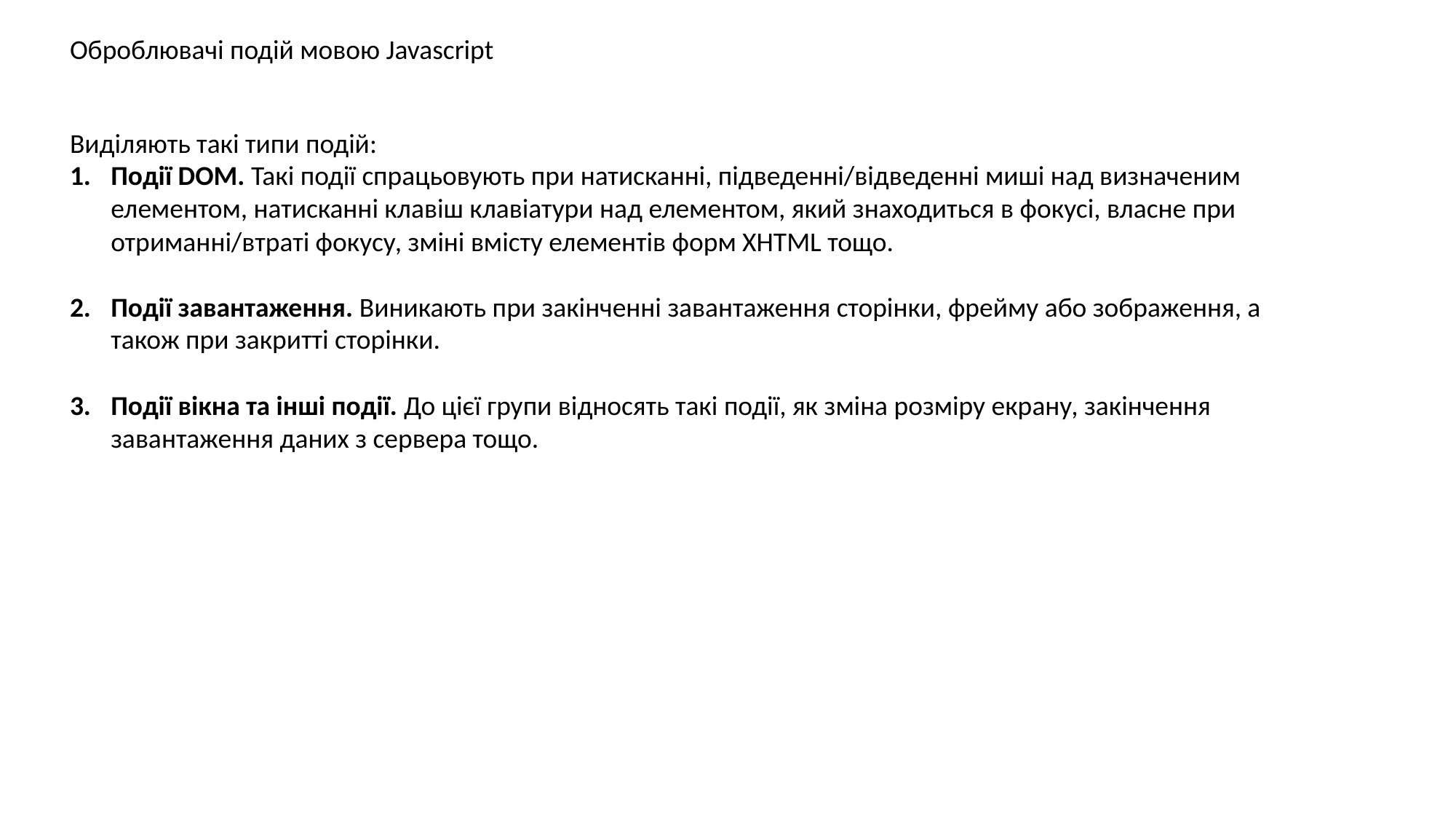

Оброблювачі подій мовою Javascript
Виділяють такі типи подій:
Події DOM. Такі події спрацьовують при натисканні, підведенні/відведенні миші над визначеним елементом, натисканні клавіш клавіатури над елементом, який знаходиться в фокусі, власне при отриманні/втраті фокусу, зміні вмісту елементів форм XHTML тощо.

Події завантаження. Виникають при закінченні завантаження сторінки, фрейму або зображення, а також при закритті сторінки.

Події вікна та інші події. До цієї групи відносять такі події, як зміна розміру екрану, закінчення завантаження даних з сервера тощо.